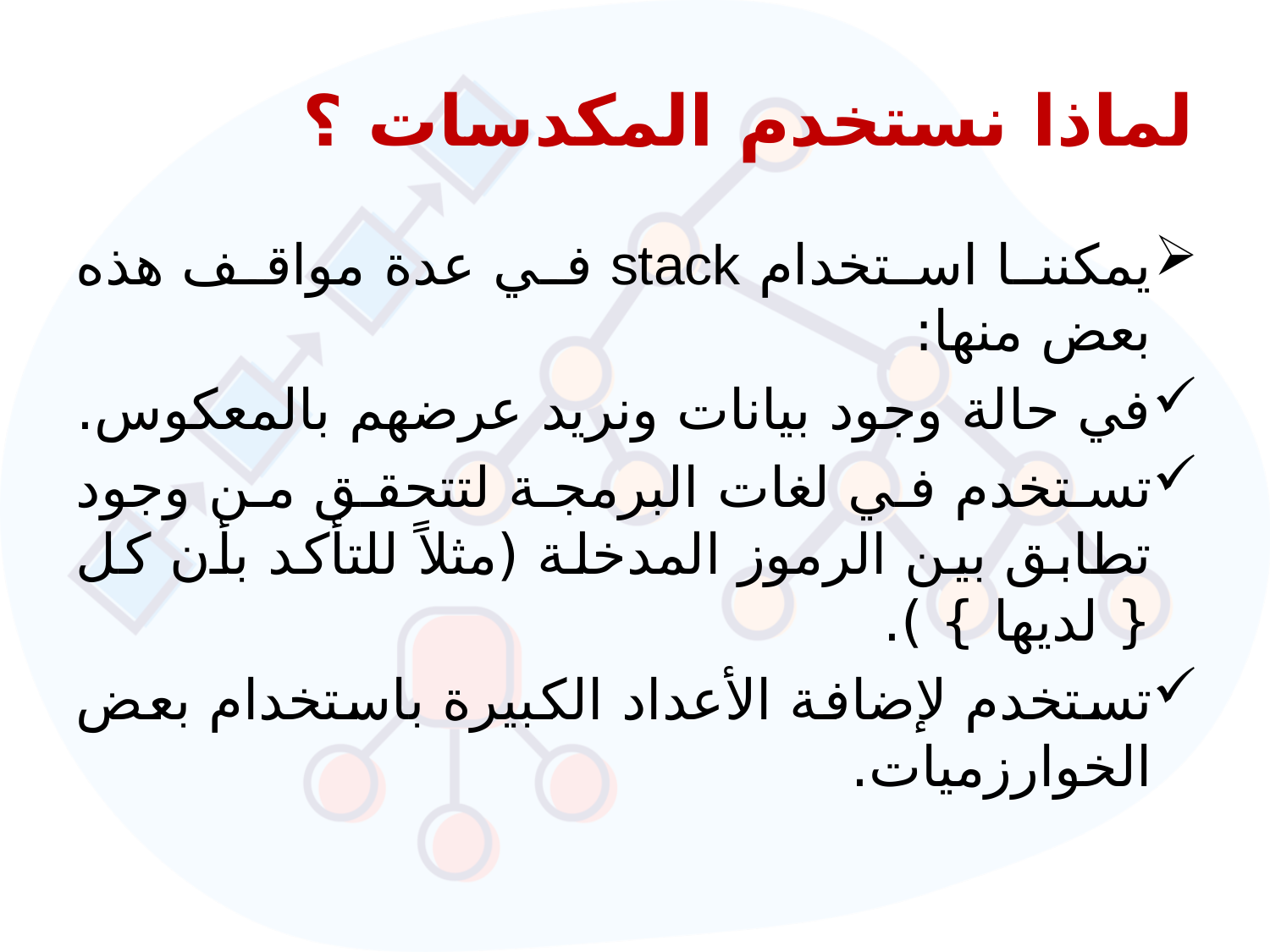

# لماذا نستخدم المكدسات ؟
يمكننا استخدام stack في عدة مواقف هذه بعض منها:
في حالة وجود بيانات ونريد عرضهم بالمعكوس.
تستخدم في لغات البرمجة لتتحقق من وجود تطابق بين الرموز المدخلة (مثلاً للتأكد بأن كل { لديها } ).
تستخدم لإضافة الأعداد الكبيرة باستخدام بعض الخوارزميات.